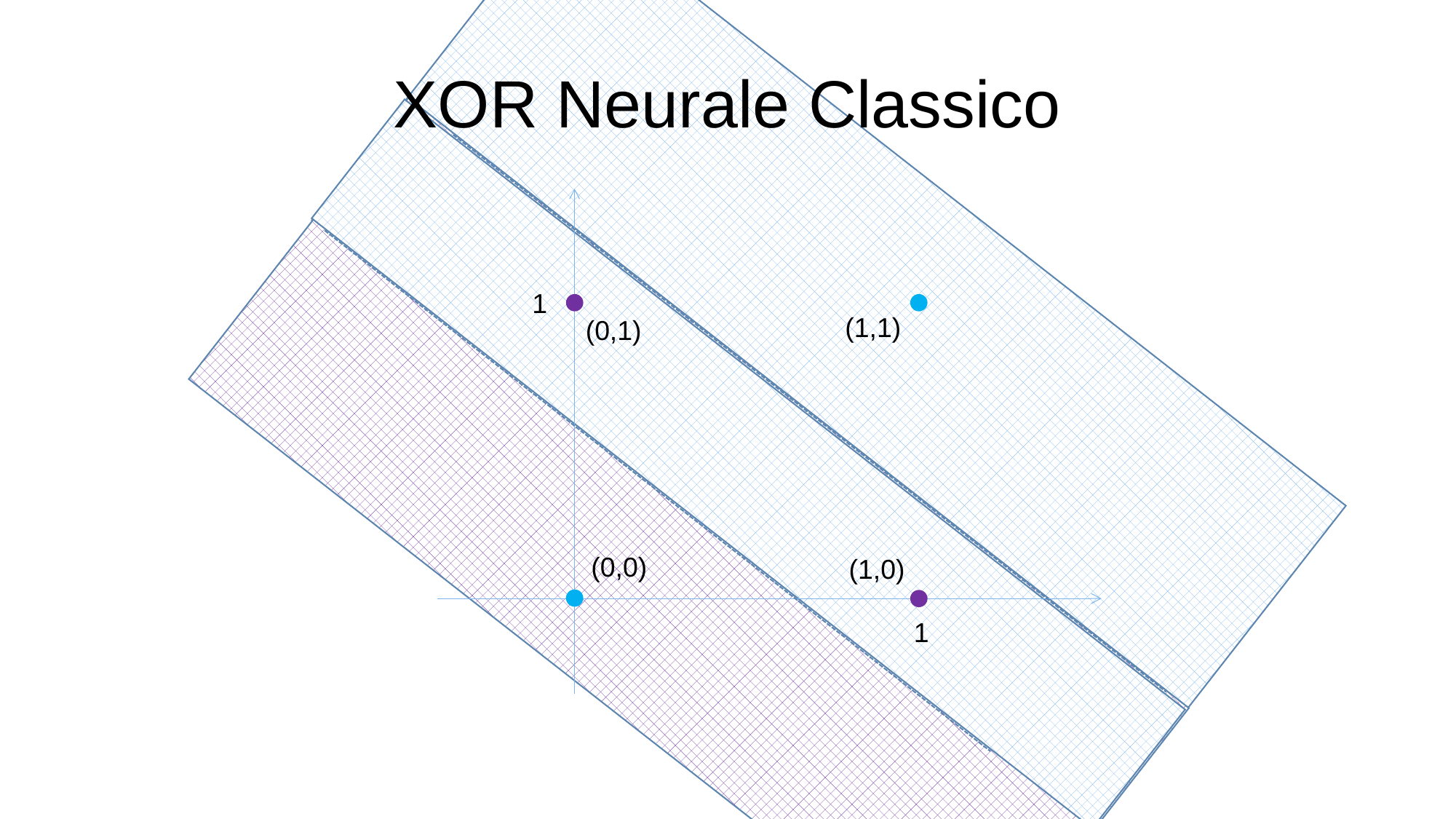

# XOR Neurale Classico

1

(1,1)
(0,1)

(0,0)
(1,0)

1